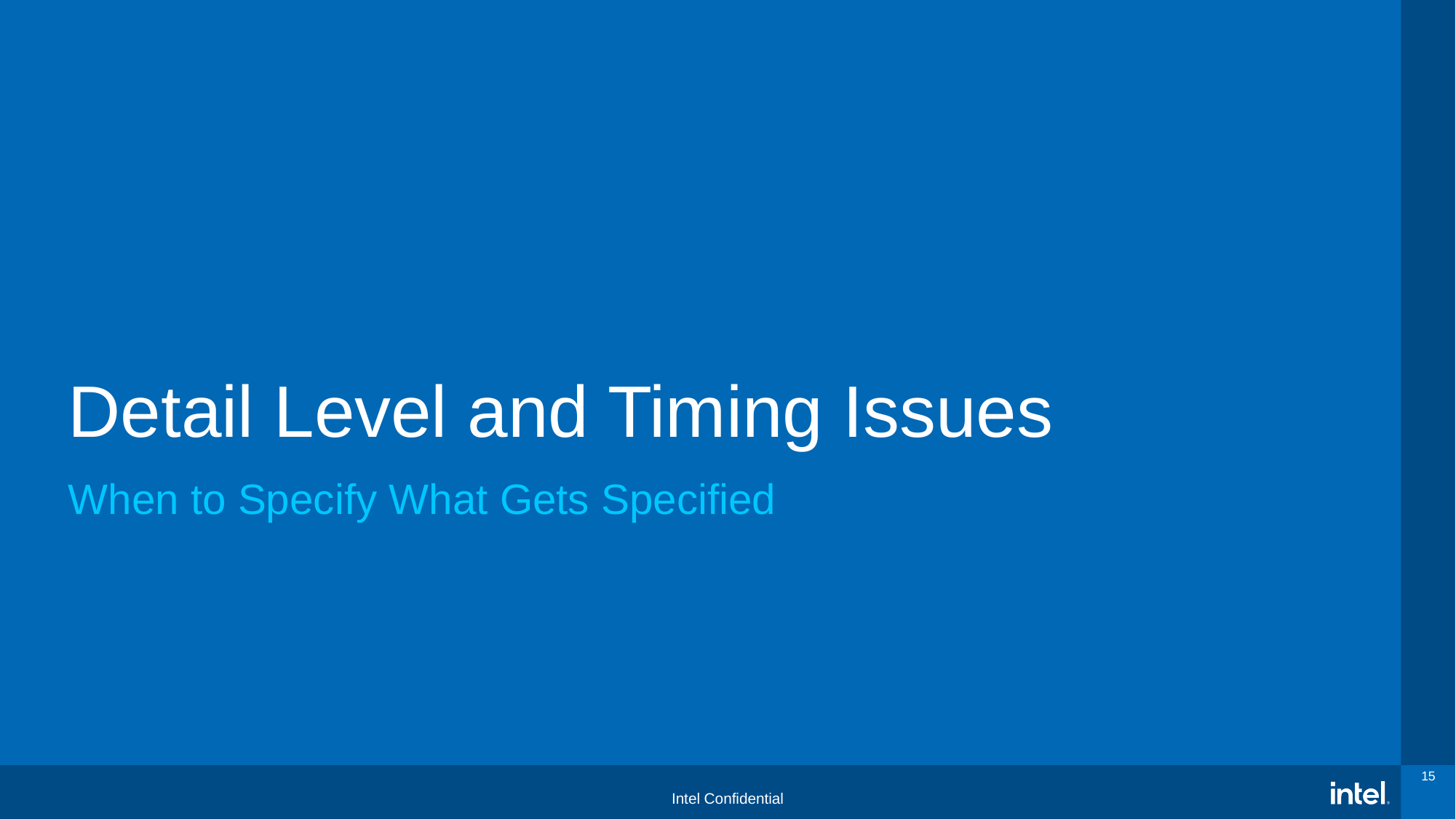

# Detail Level and Timing Issues
When to Specify What Gets Specified